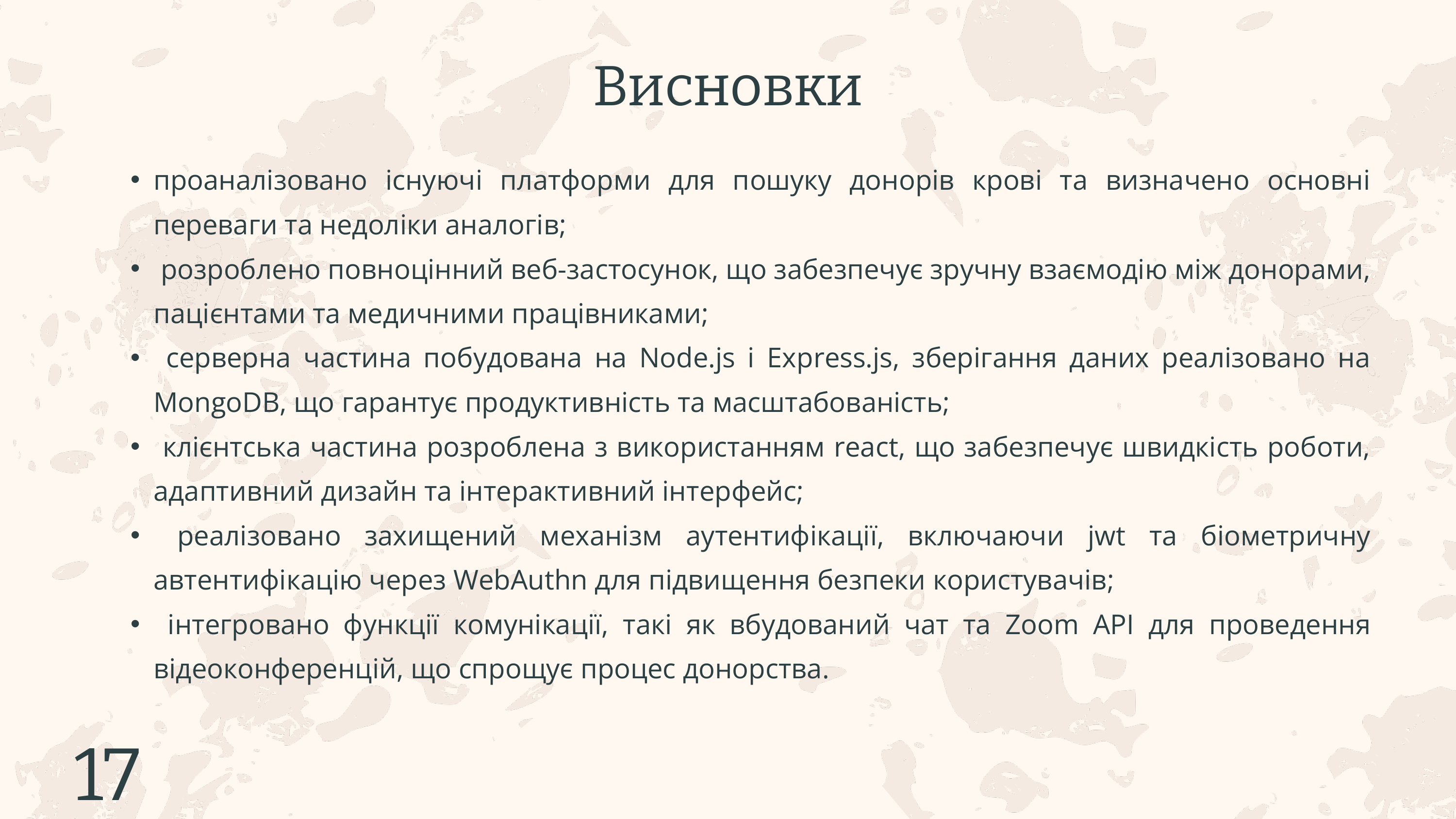

Висновки
проаналізовано існуючі платформи для пошуку донорів крові та визначено основні переваги та недоліки аналогів;
 розроблено повноцінний веб-застосунок, що забезпечує зручну взаємодію між донорами, пацієнтами та медичними працівниками;
 серверна частина побудована на Node.js і Express.js, зберігання даних реалізовано нa MongoDB, що гарантує продуктивність та масштабованість;
 клієнтська частина розроблена з використанням react, що забезпечує швидкість роботи, адаптивний дизайн та інтерактивний інтерфейс;
 реалізовано захищений механізм аутентифікації, включаючи jwt та біометричну автентифікацію через WebAuthn для підвищення безпеки користувачів;
 інтегровано функції комунікації, такі як вбудований чат та Zoom API для проведення відеоконференцій, що спрощує процес донорства.
17